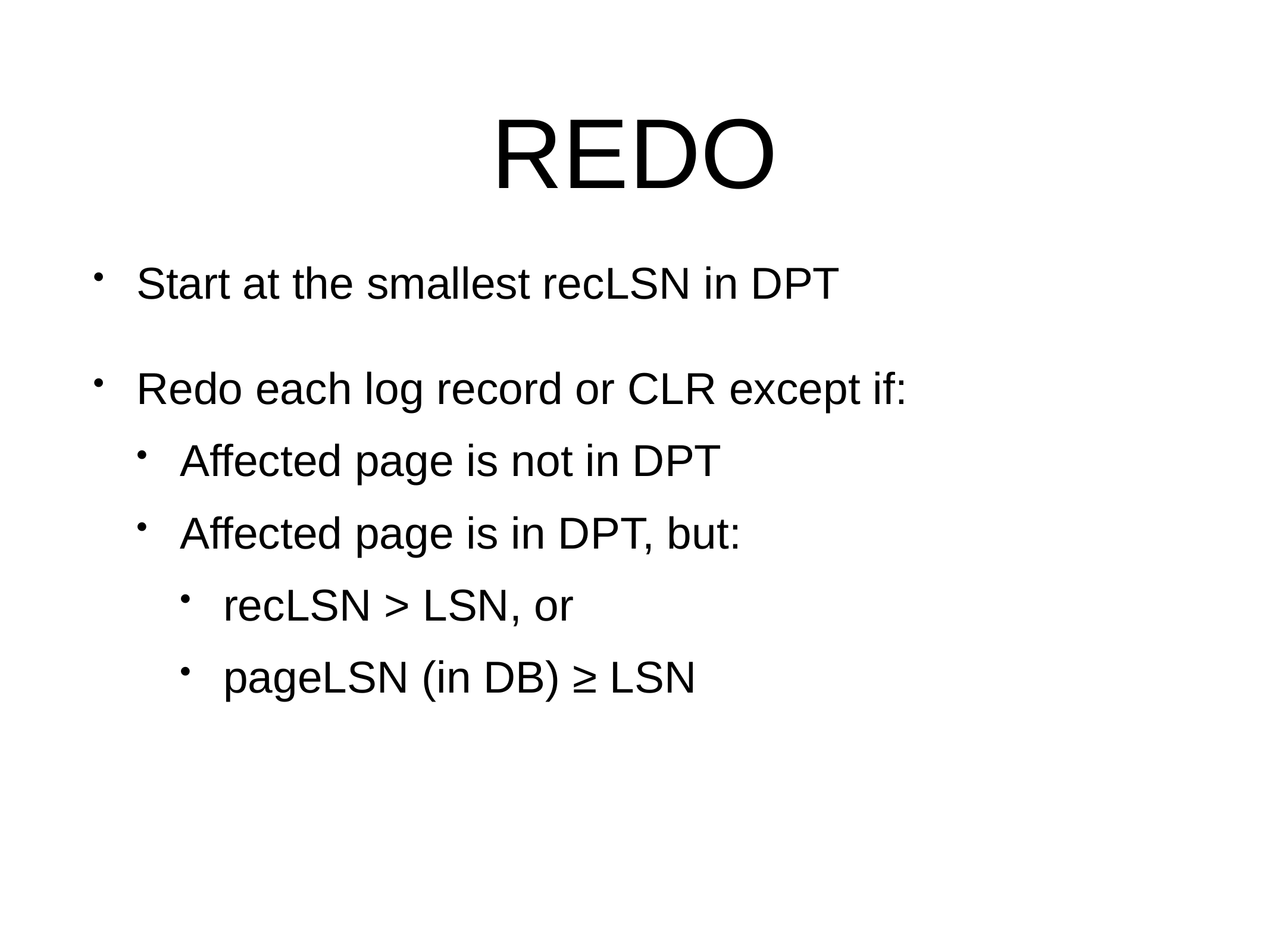

# REDO
Start at the smallest recLSN in DPT
Redo each log record or CLR except if:
Affected page is not in DPT
Affected page is in DPT, but:
recLSN > LSN, or
pageLSN (in DB) ≥ LSN